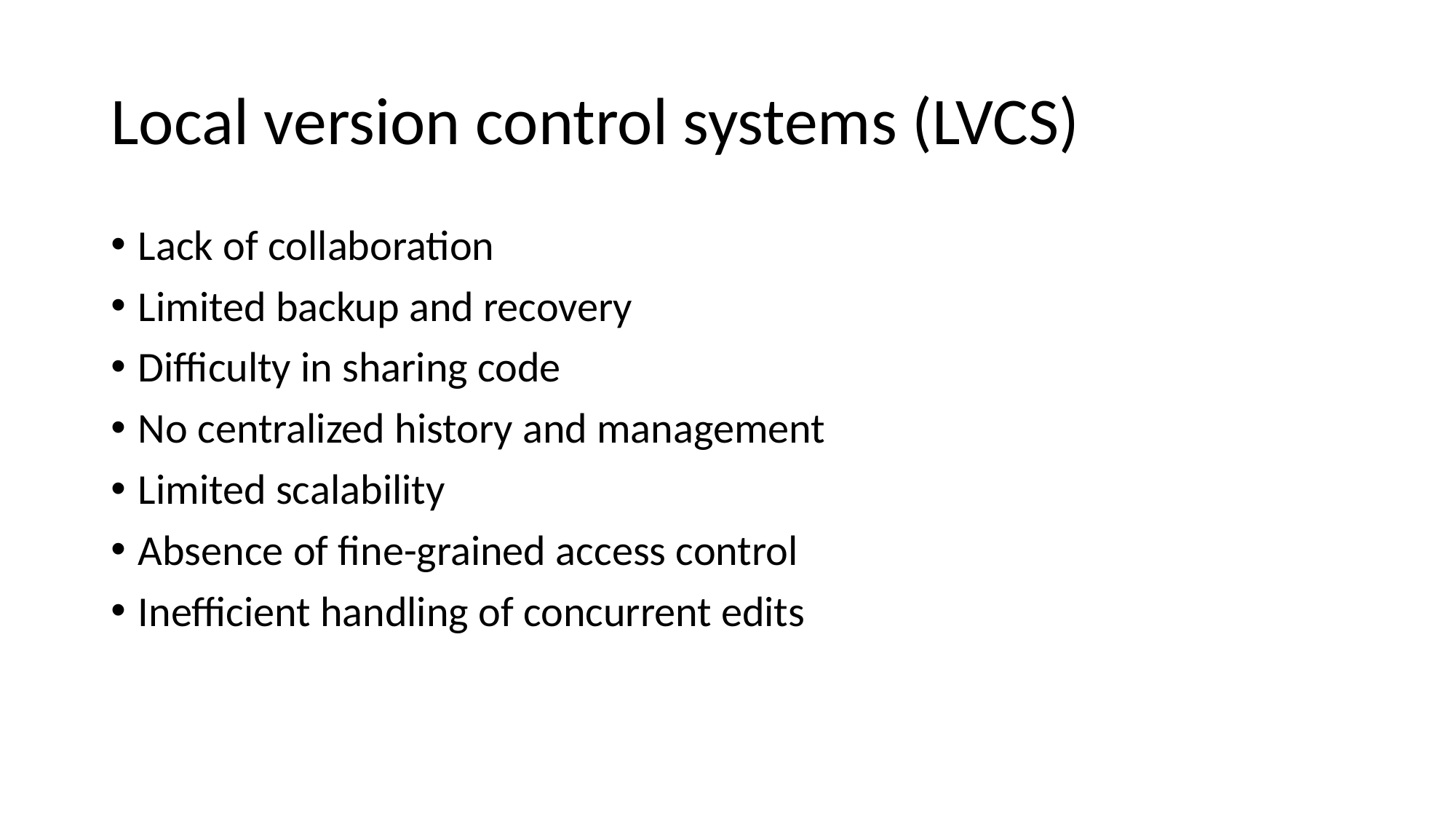

# Local version control systems (LVCS)
Lack of collaboration
Limited backup and recovery
Difficulty in sharing code
No centralized history and management
Limited scalability
Absence of fine-grained access control
Inefficient handling of concurrent edits